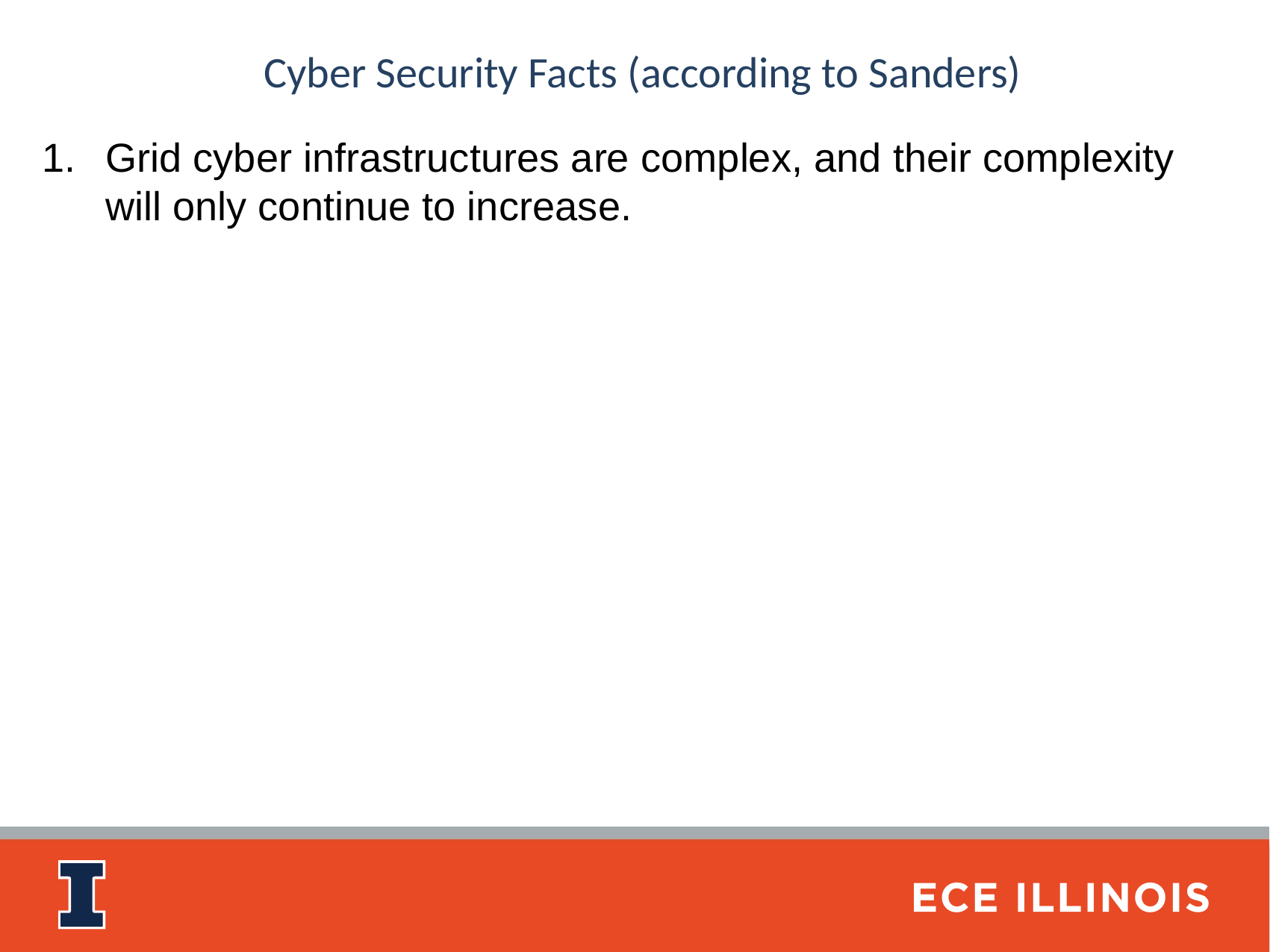

# Cyber Security Facts (according to Sanders)
Grid cyber infrastructures are complex, and their complexity will only continue to increase.